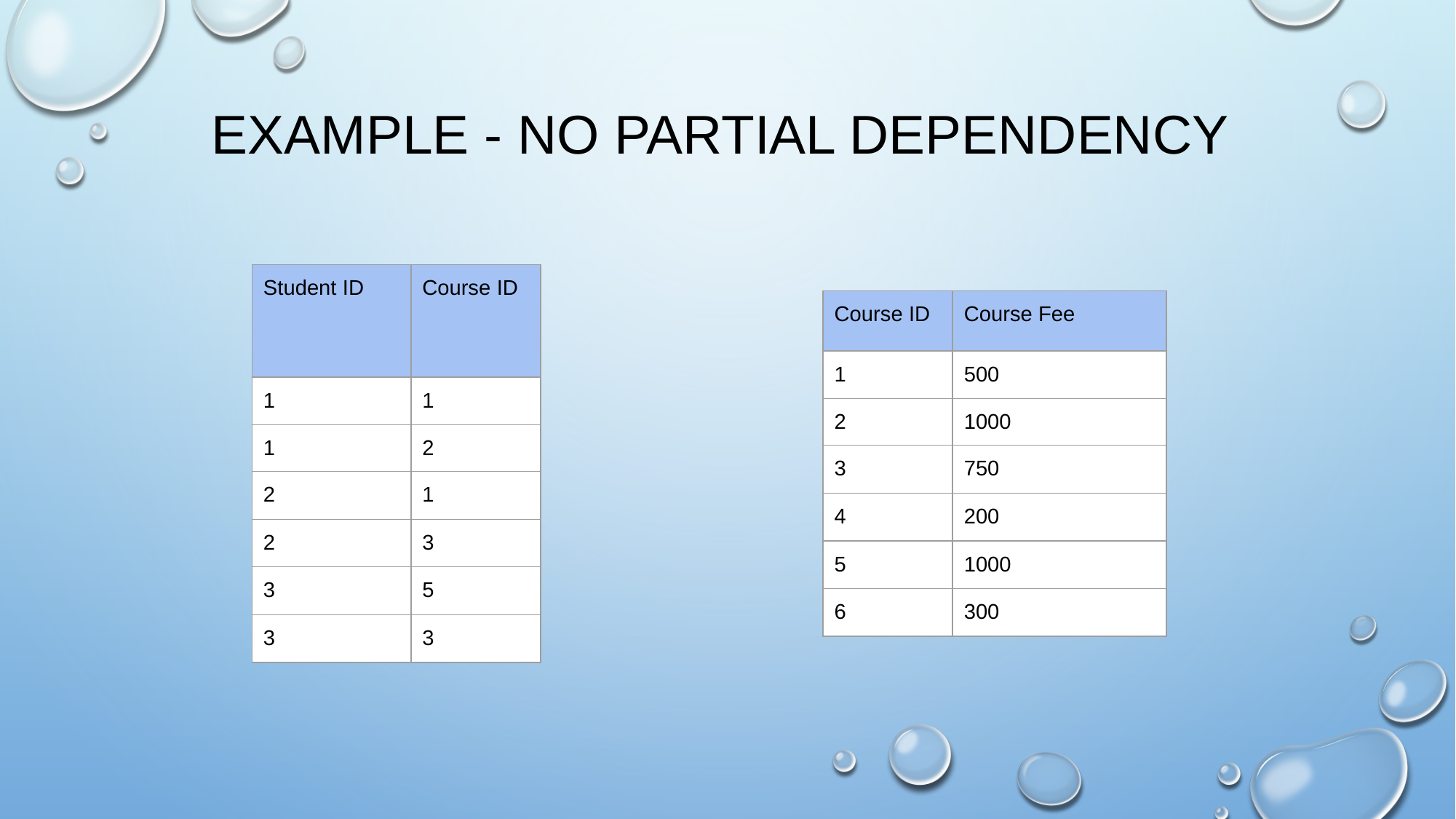

# Example - No partial dependency
| Student ID | Course ID |
| --- | --- |
| 1 | 1 |
| 1 | 2 |
| 2 | 1 |
| 2 | 3 |
| 3 | 5 |
| 3 | 3 |
| Course ID | Course Fee |
| --- | --- |
| 1 | 500 |
| 2 | 1000 |
| 3 | 750 |
| 4 | 200 |
| 5 | 1000 |
| 6 | 300 |